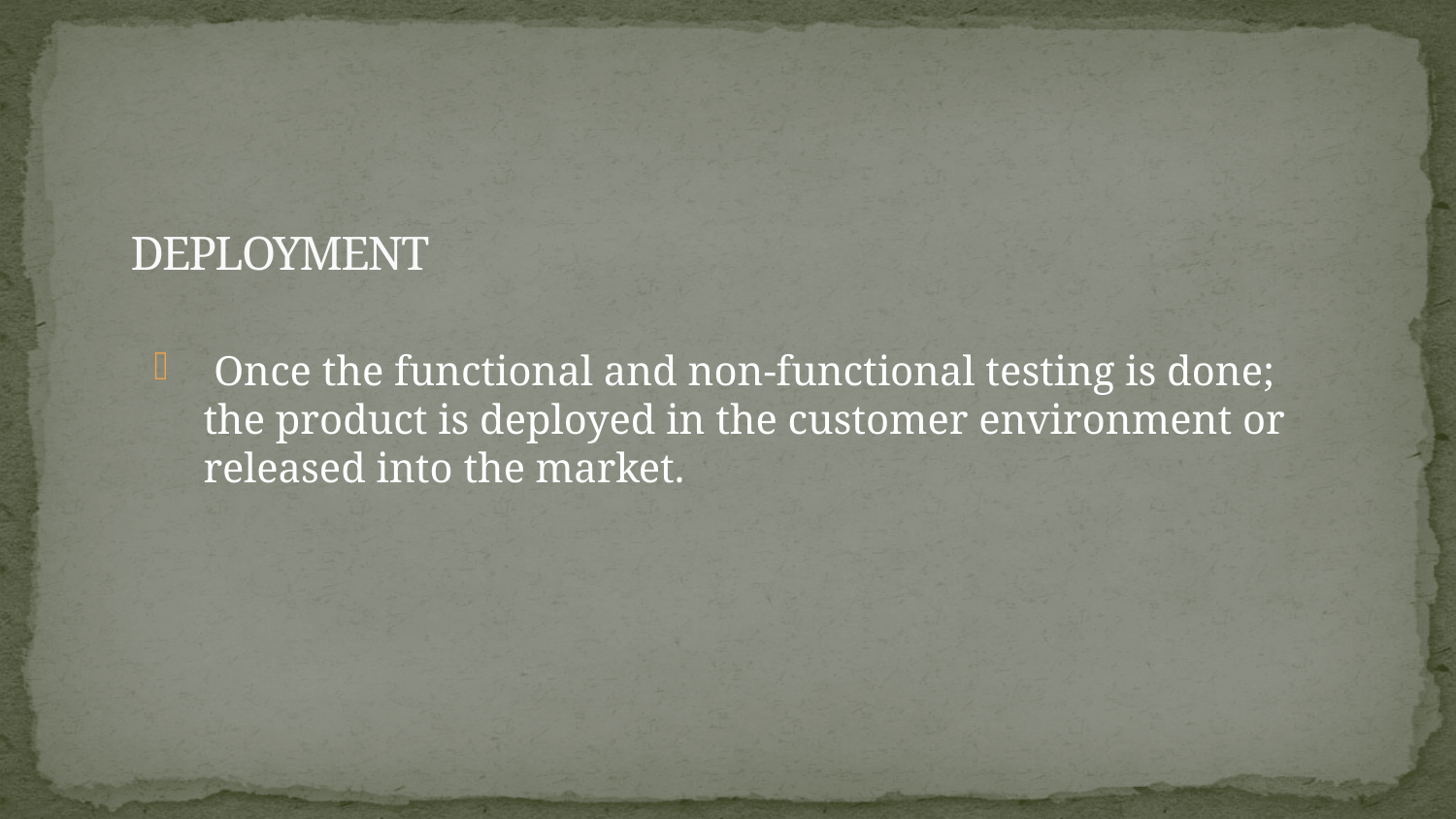

# DEPLOYMENT
 Once the functional and non-functional testing is done; the product is deployed in the customer environment or released into the market.